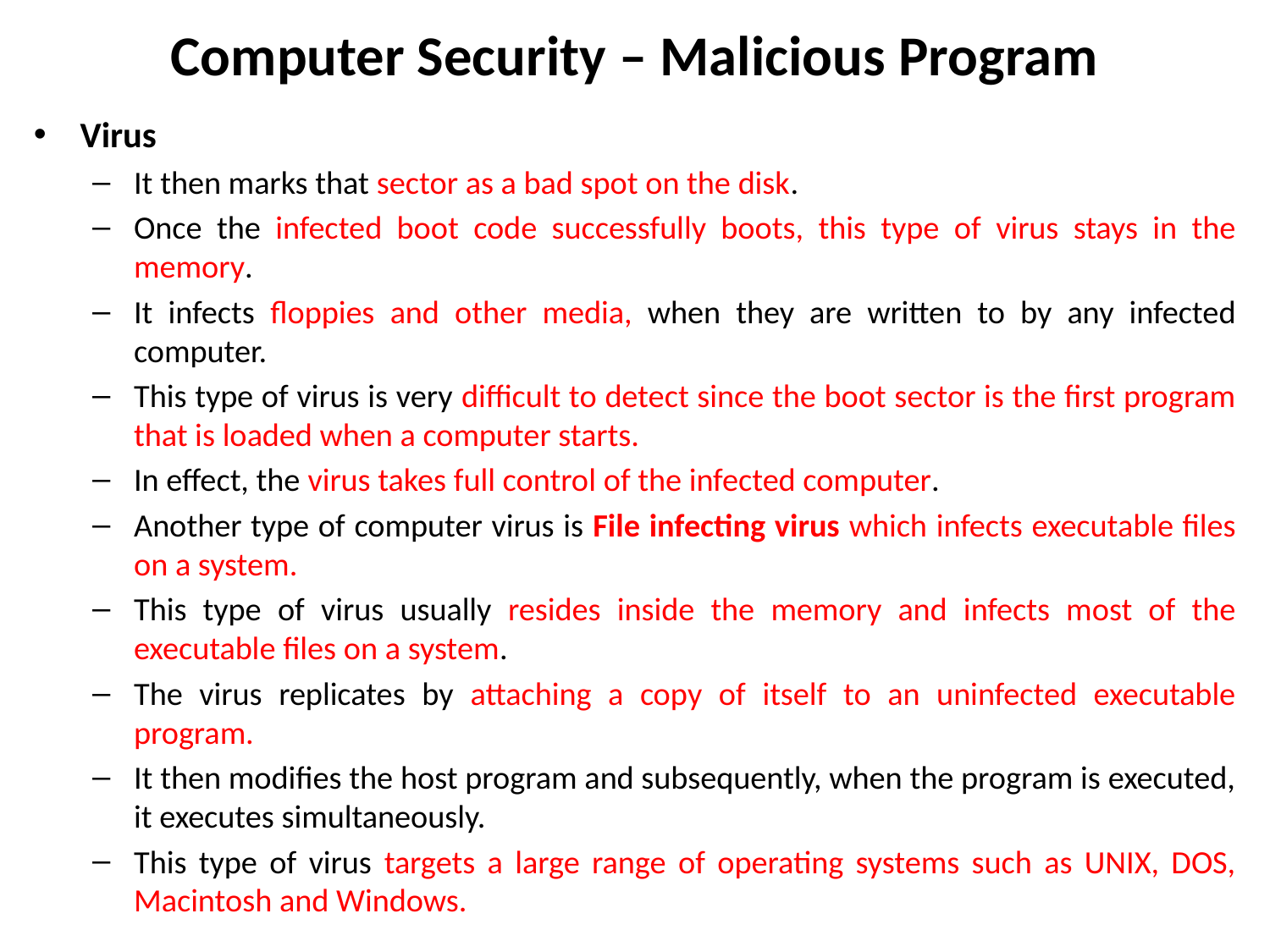

# Computer Security – Malicious Program
Virus
It then marks that sector as a bad spot on the disk.
Once the infected boot code successfully boots, this type of virus stays in the memory.
It infects floppies and other media, when they are written to by any infected computer.
This type of virus is very difficult to detect since the boot sector is the first program that is loaded when a computer starts.
In effect, the virus takes full control of the infected computer.
Another type of computer virus is File infecting virus which infects executable files on a system.
This type of virus usually resides inside the memory and infects most of the executable files on a system.
The virus replicates by attaching a copy of itself to an uninfected executable program.
It then modifies the host program and subsequently, when the program is executed, it executes simultaneously.
This type of virus targets a large range of operating systems such as UNIX, DOS, Macintosh and Windows.